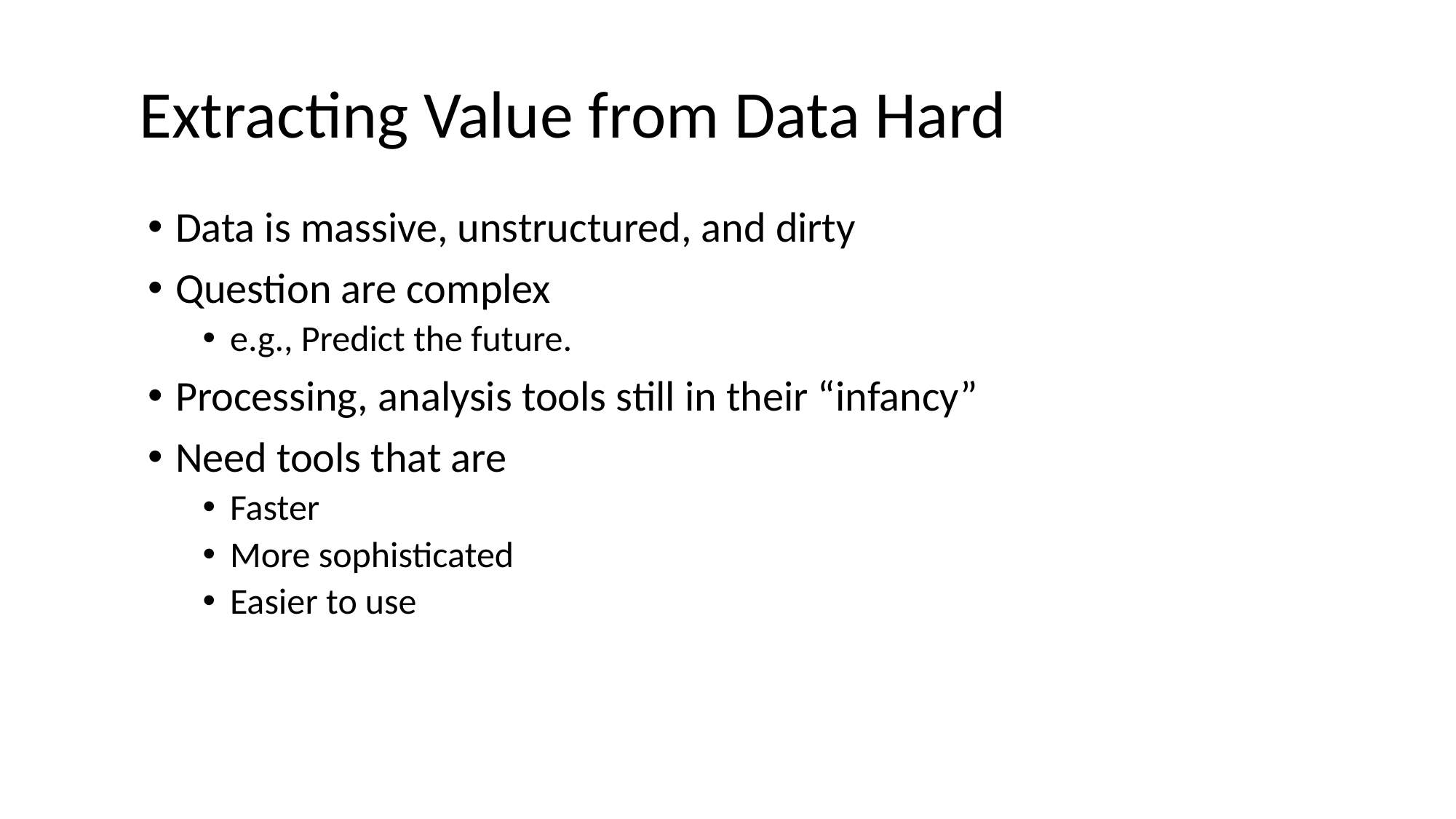

# Extracting Value from Data Hard
Data is massive, unstructured, and dirty
Question are complex
e.g., Predict the future.
Processing, analysis tools still in their “infancy”
Need tools that are
Faster
More sophisticated
Easier to use